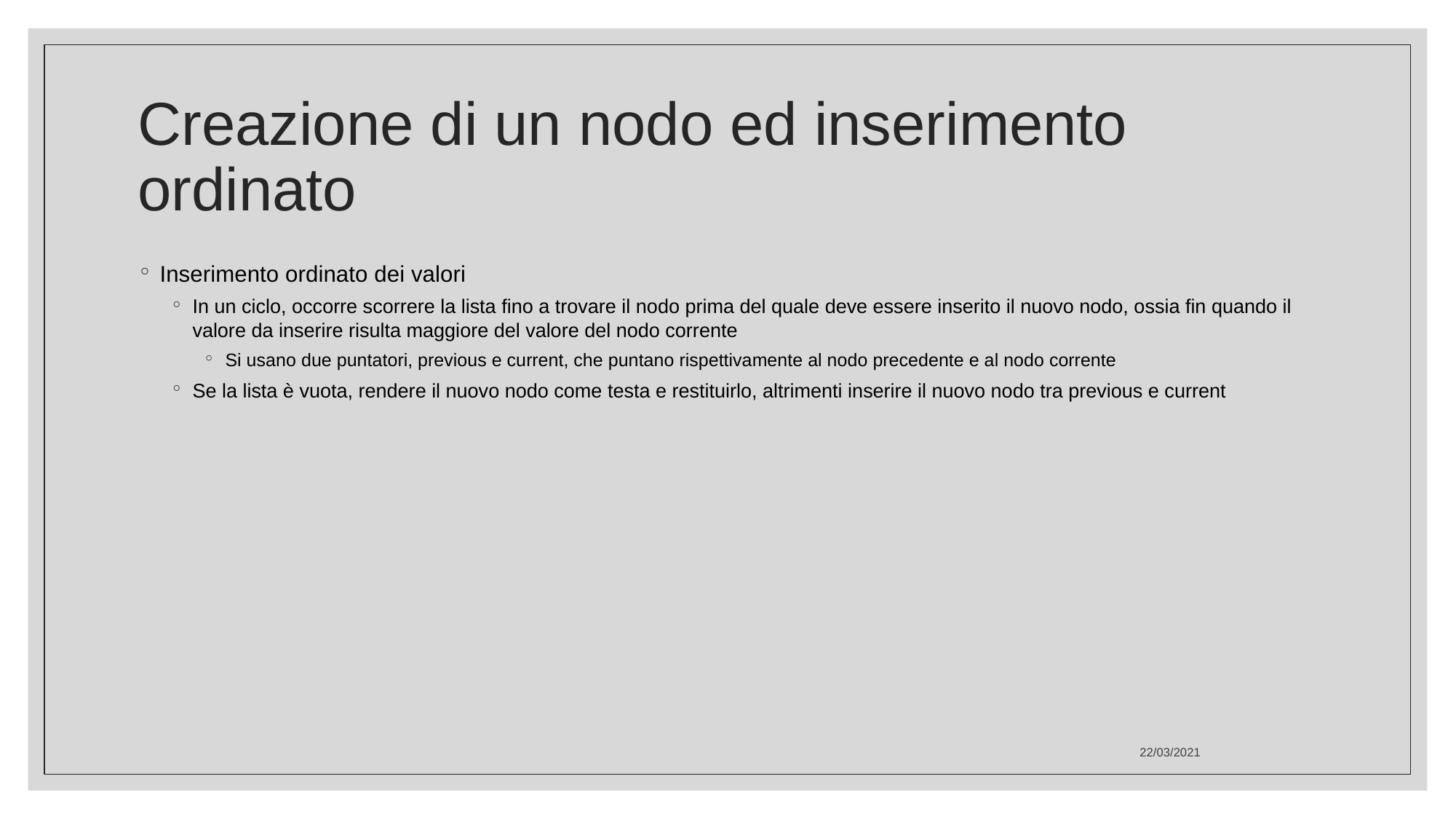

Creazione di un nodo ed inserimento ordinato
Inserimento ordinato dei valori
In un ciclo, occorre scorrere la lista fino a trovare il nodo prima del quale deve essere inserito il nuovo nodo, ossia fin quando il valore da inserire risulta maggiore del valore del nodo corrente
Si usano due puntatori, previous e current, che puntano rispettivamente al nodo precedente e al nodo corrente
Se la lista è vuota, rendere il nuovo nodo come testa e restituirlo, altrimenti inserire il nuovo nodo tra previous e current

22/03/2021